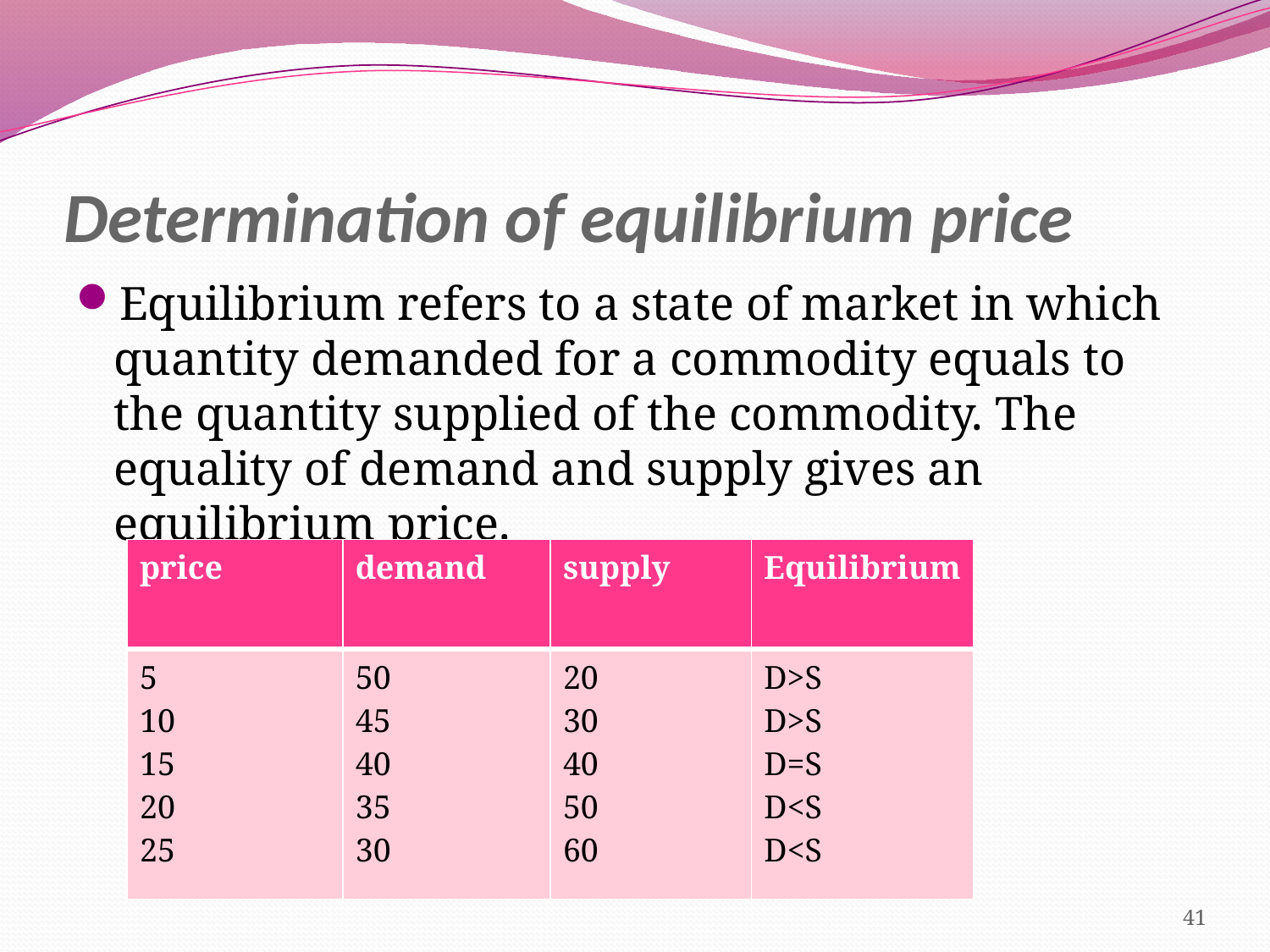

# Determination of equilibrium price
Equilibrium refers to a state of market in which quantity demanded for a commodity equals to the quantity supplied of the commodity. The equality of demand and supply gives an equilibrium price.
| price | demand | supply | Equilibrium |
| --- | --- | --- | --- |
| 5 10 15 20 25 | 50 45 40 35 30 | 20 30 40 50 60 | D>S D>S D=S D<S D<S |
41